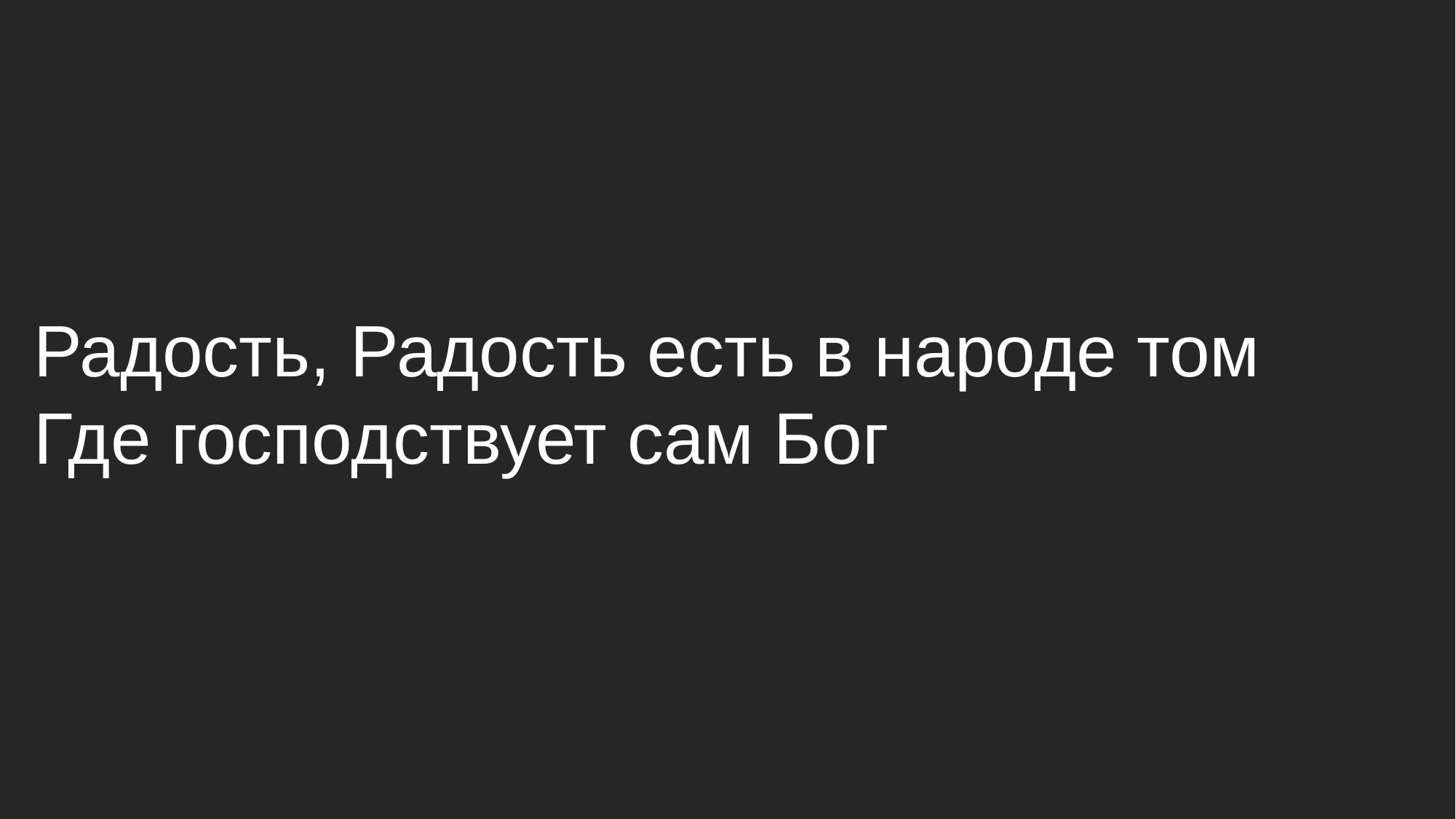

Радость, Радость есть в народе том
Где господствует сам Бог